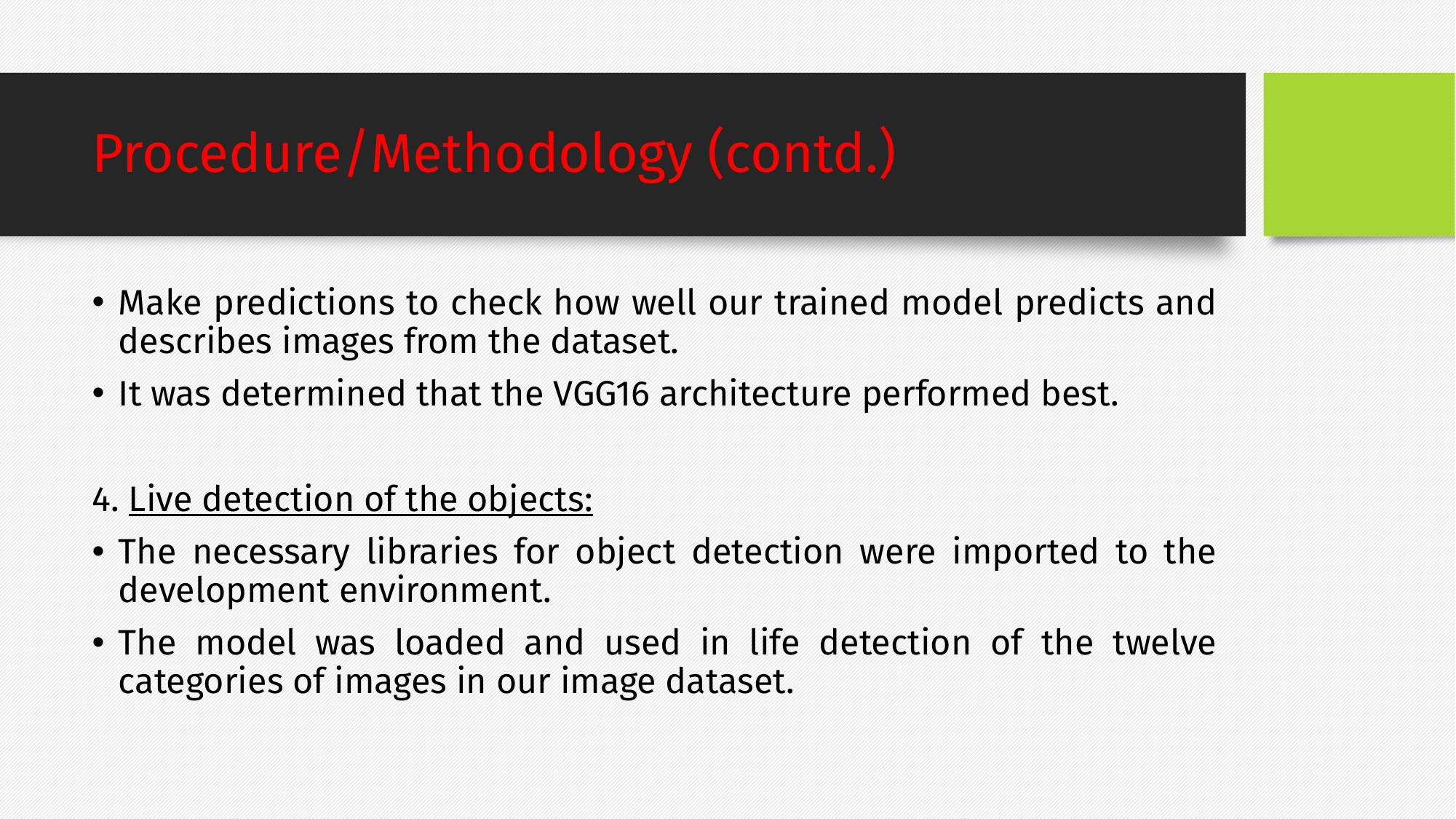

# Procedure/Methodology (contd.)
Make predictions to check how well our trained model predicts and describes images from the dataset.
It was determined that the VGG16 architecture performed best.

4. Live detection of the objects:
The necessary libraries for object detection were imported to the development environment.
The model was loaded and used in life detection of the twelve categories of images in our image dataset.